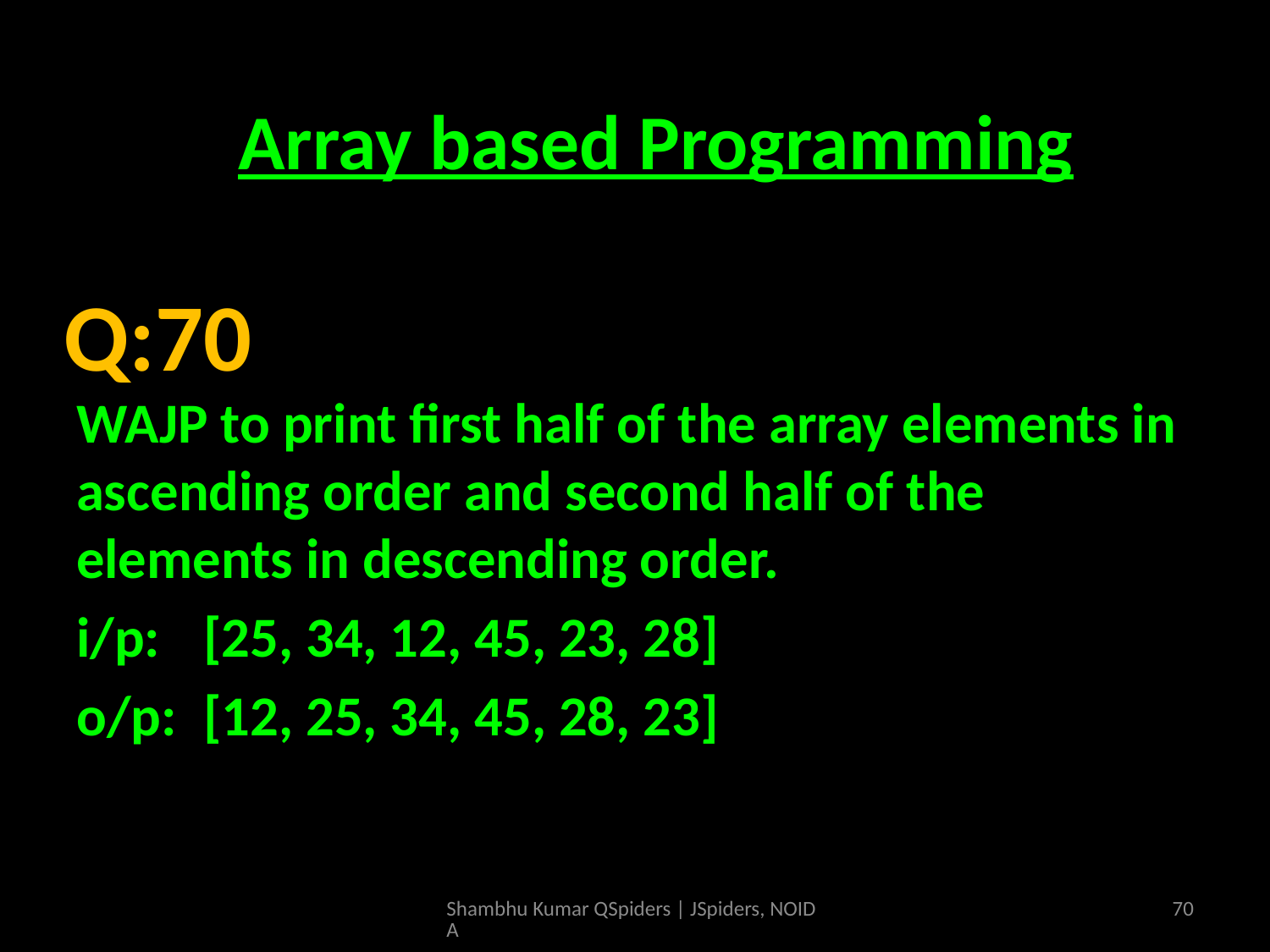

# Array based Programming
Array based Programming

WAJP to print first half of the array elements in ascending order and second half of the elements in descending order.
i/p: 	[25, 34, 12, 45, 23, 28]
o/p: 	[12, 25, 34, 45, 28, 23]

Q:70
Shambhu Kumar QSpiders | JSpiders, NOIDA
70